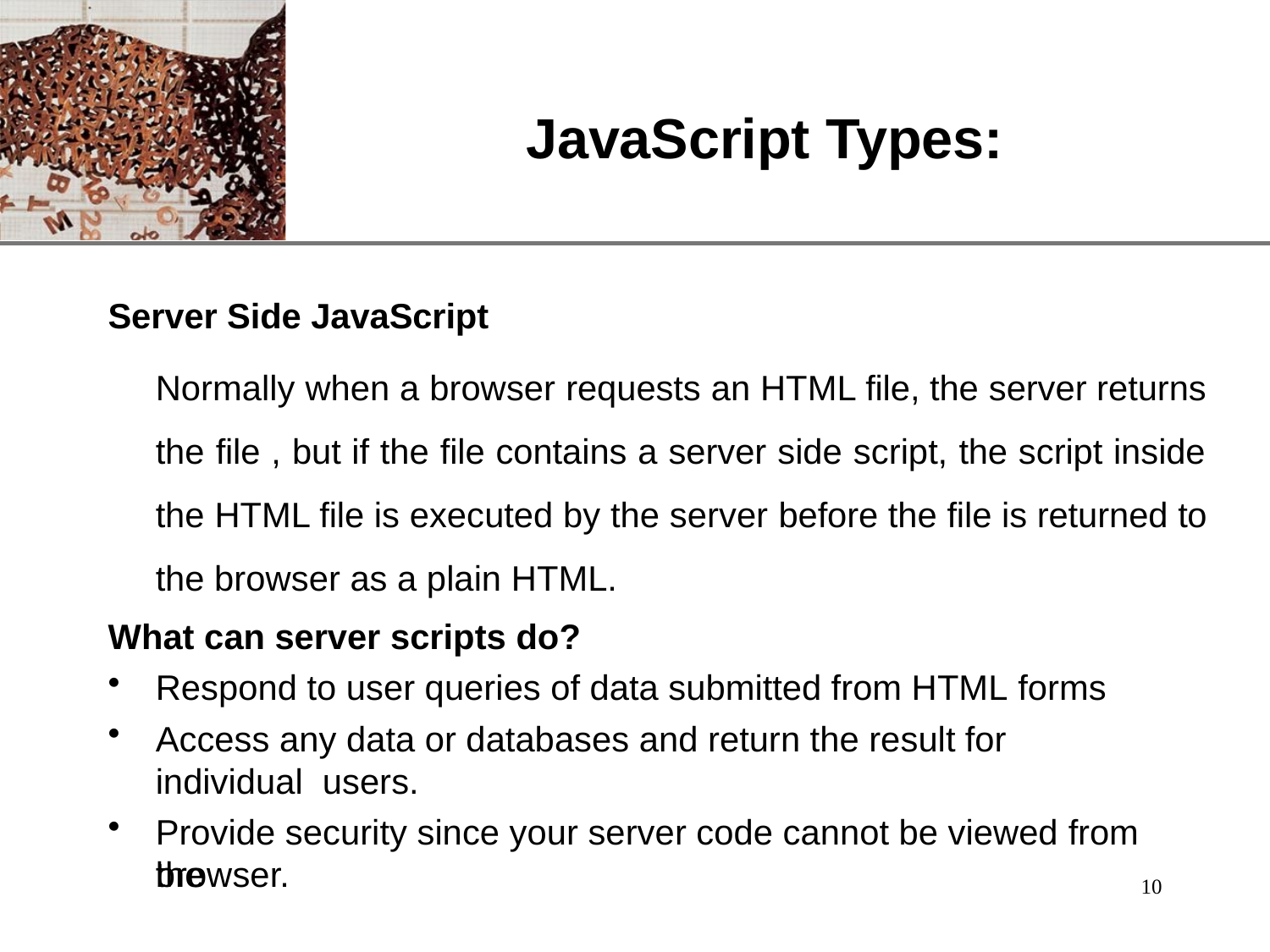

# JavaScript Types:
Server Side JavaScript
Normally when a browser requests an HTML file, the server returns  the file , but if the file contains a server side script, the script inside  the HTML file is executed by the server before the file is returned to  the browser as a plain HTML.
What can server scripts do?
Respond to user queries of data submitted from HTML forms
Access any data or databases and return the result for individual  users.
Provide security since your server code cannot be viewed from the
browser.
10